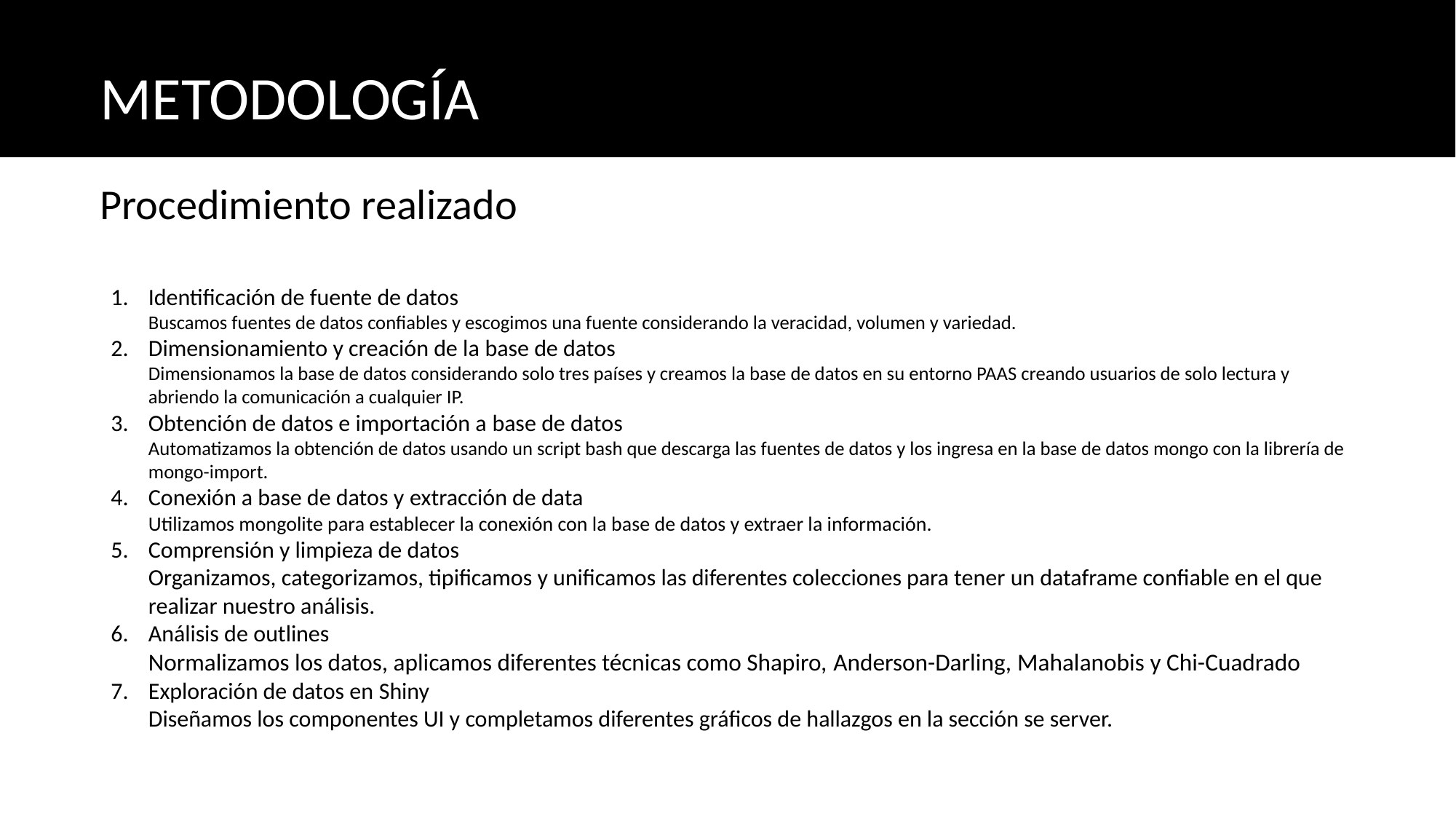

# METODOLOGÍA
Procedimiento realizado
Identificación de fuente de datos 
Buscamos fuentes de datos confiables y escogimos una fuente considerando la veracidad, volumen y variedad.
Dimensionamiento y creación de la base de datos 
Dimensionamos la base de datos considerando solo tres países y creamos la base de datos en su entorno PAAS creando usuarios de solo lectura y abriendo la comunicación a cualquier IP.
Obtención de datos e importación a base de datos
Automatizamos la obtención de datos usando un script bash que descarga las fuentes de datos y los ingresa en la base de datos mongo con la librería de mongo-import.
Conexión a base de datos y extracción de data 
Utilizamos mongolite para establecer la conexión con la base de datos y extraer la información.
Comprensión y limpieza de datos
Organizamos, categorizamos, tipificamos y unificamos las diferentes colecciones para tener un dataframe confiable en el que realizar nuestro análisis.
Análisis de outlines
Normalizamos los datos, aplicamos diferentes técnicas como Shapiro, Anderson-Darling, Mahalanobis y Chi-Cuadrado
Exploración de datos en Shiny
Diseñamos los componentes UI y completamos diferentes gráficos de hallazgos en la sección se server.